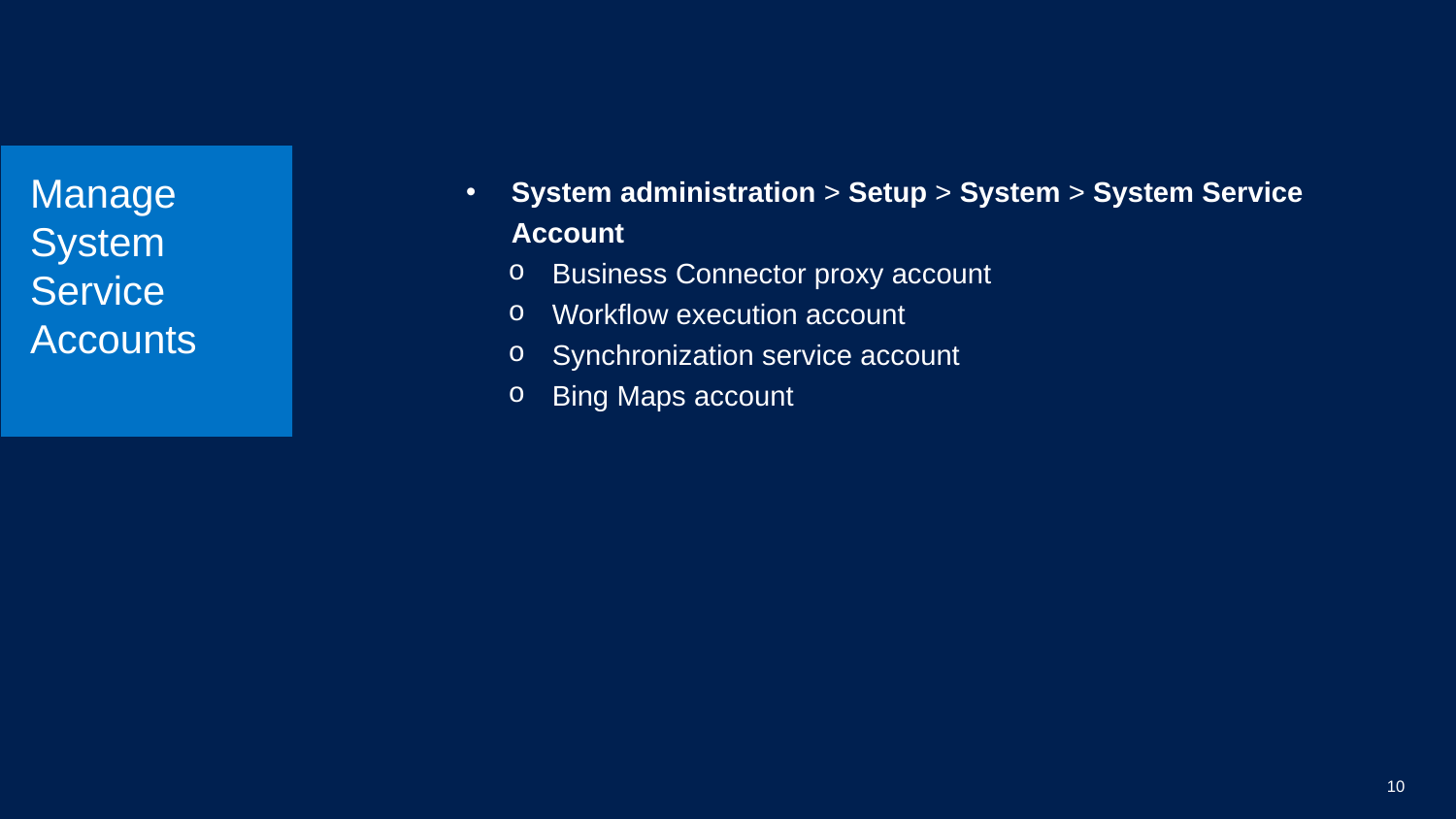

# Manage System Service Accounts
System administration > Setup > System > System Service Account
Business Connector proxy account
Workflow execution account
Synchronization service account
Bing Maps account

10